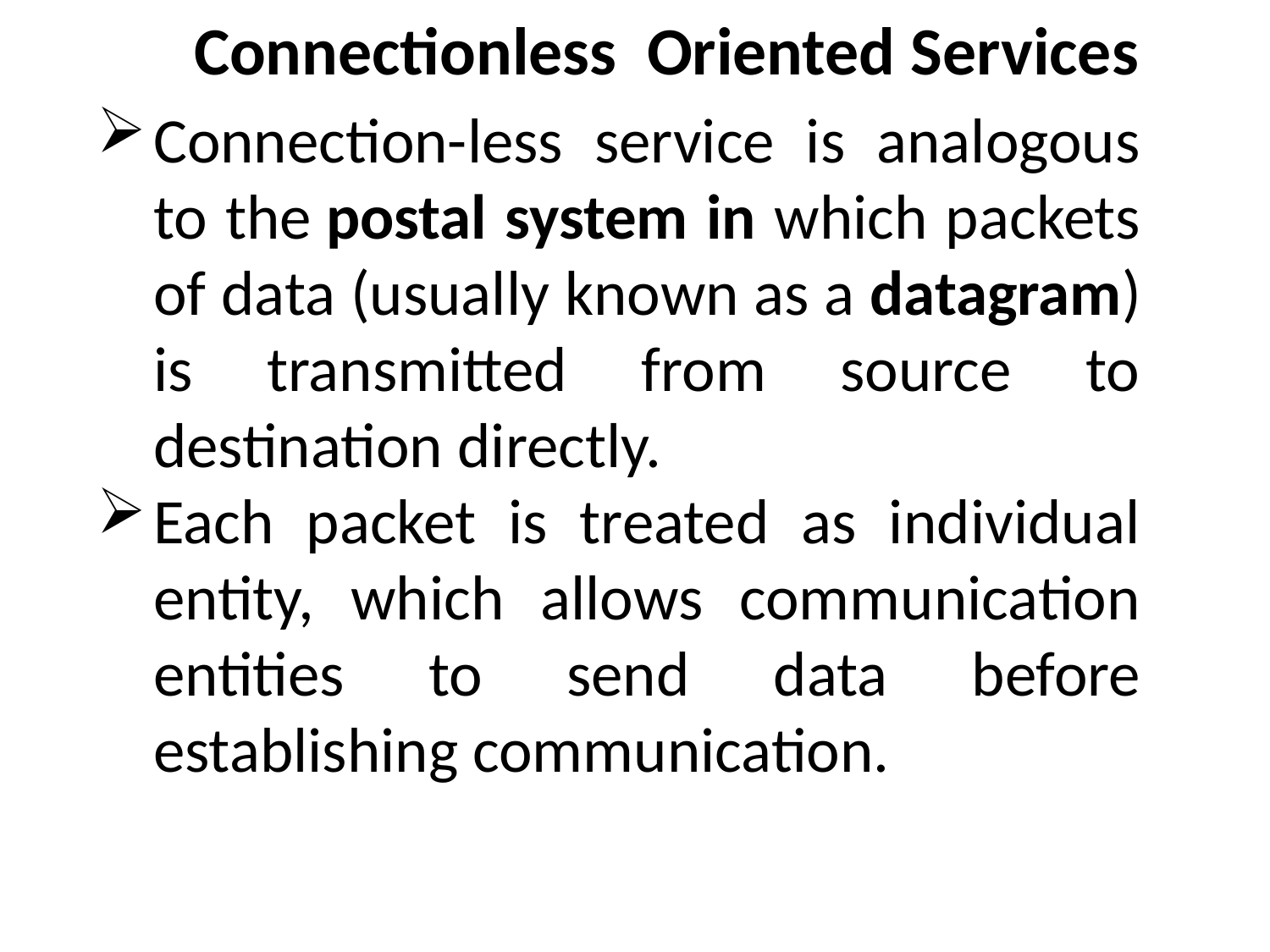

# Connectionless  Oriented Services
Connection-less service is analogous to the postal system in which packets of data (usually known as a datagram) is transmitted from source to destination directly.
Each packet is treated as individual entity, which allows communication entities to send data before establishing communication.